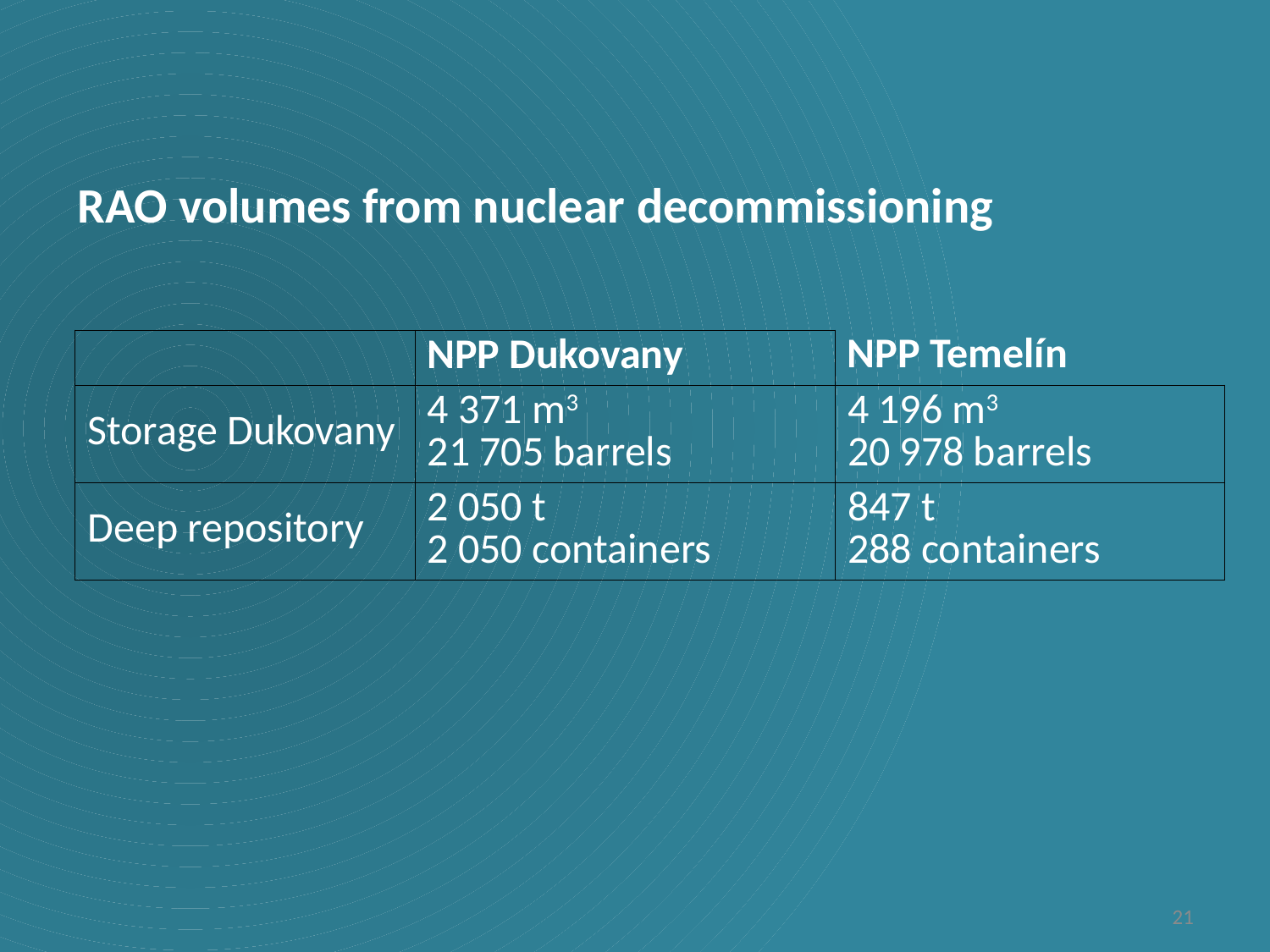

RAO volumes from nuclear decommissioning

|  | NPP Dukovany | NPP Temelín |
| --- | --- | --- |
| Storage Dukovany | 4 371 m3 21 705 barrels | 4 196 m3 20 978 barrels |
| Deep repository | 2 050 t 2 050 containers | 847 t 288 containers |
21